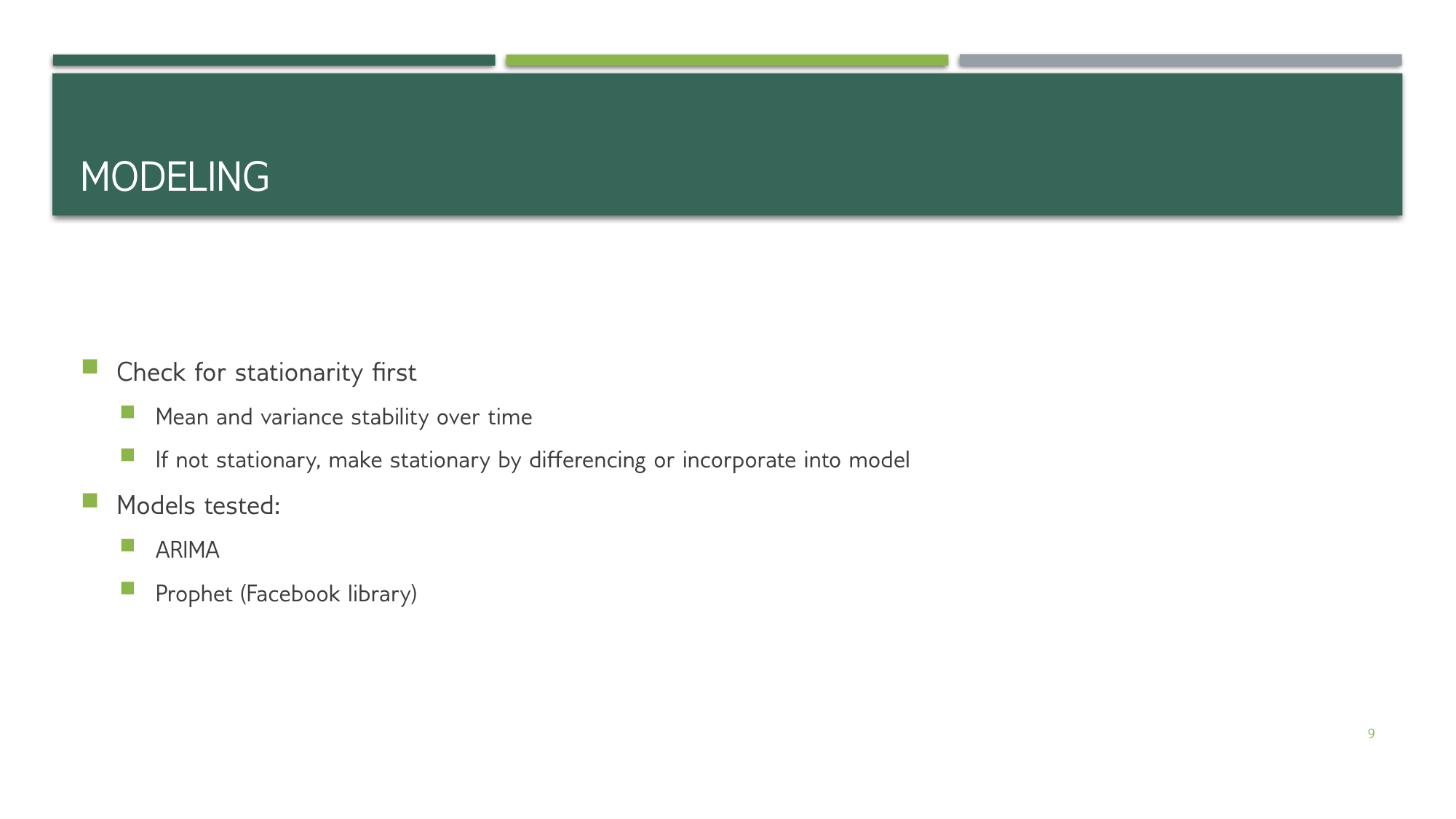

# modeling
Check for stationarity first
Mean and variance stability over time
If not stationary, make stationary by differencing or incorporate into model
Models tested:
ARIMA
Prophet (Facebook library)
9